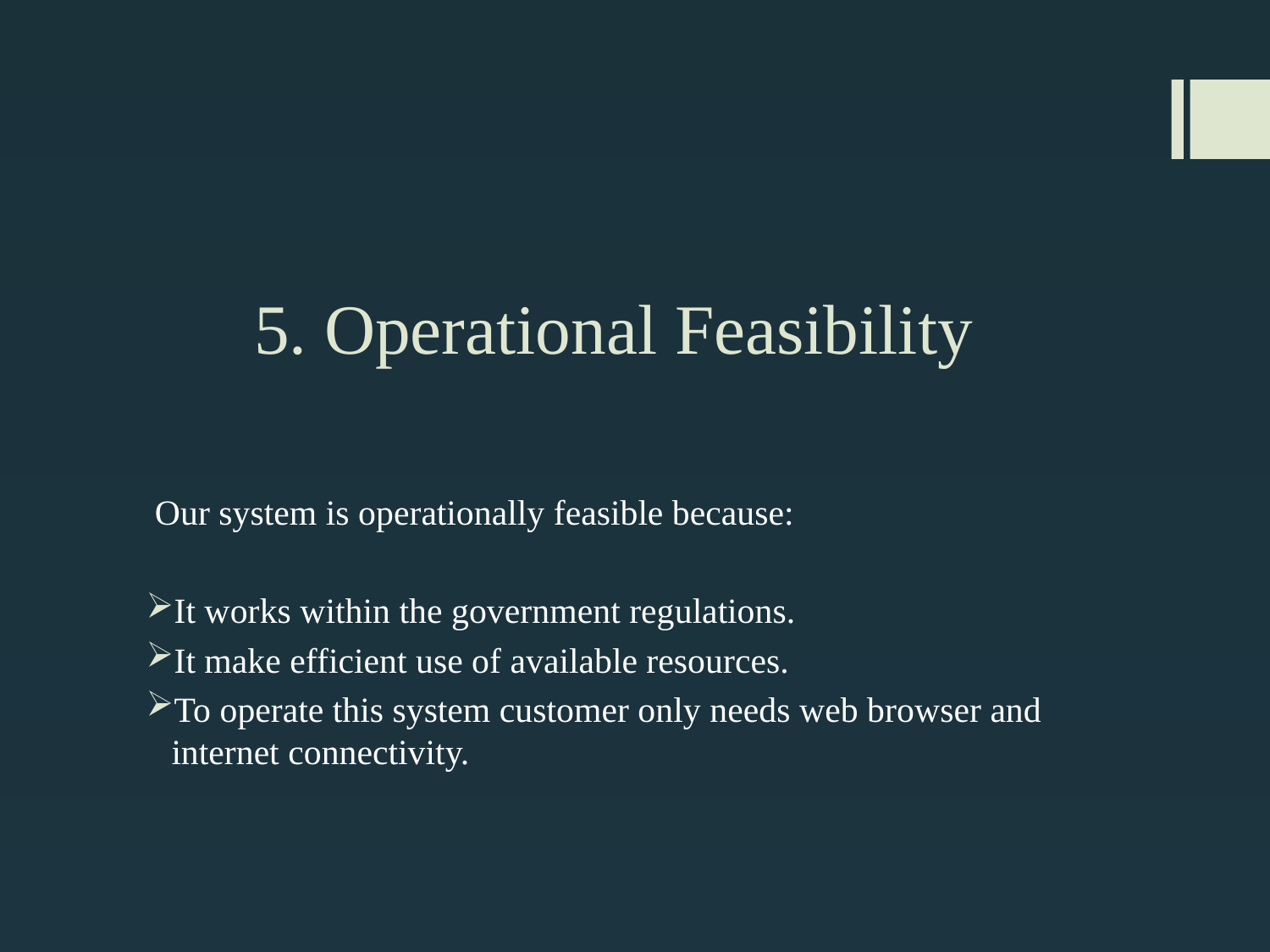

# 5. Operational Feasibility

Our system is operationally feasible because:

It works within the government regulations.
It make efficient use of available resources.
To operate this system customer only needs web browser and internet connectivity.